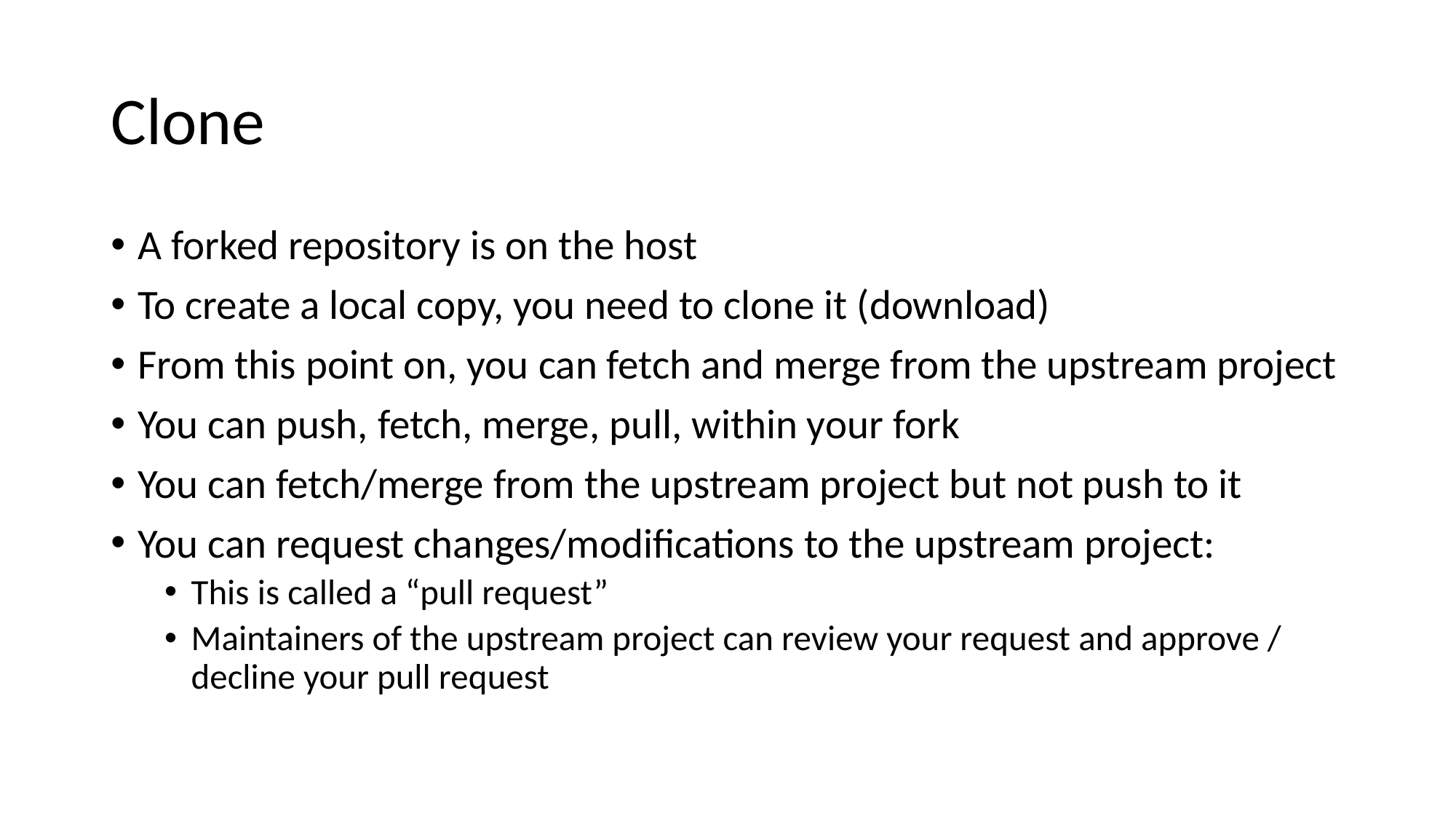

# Clone
A forked repository is on the host
To create a local copy, you need to clone it (download)
From this point on, you can fetch and merge from the upstream project
You can push, fetch, merge, pull, within your fork
You can fetch/merge from the upstream project but not push to it
You can request changes/modifications to the upstream project:
This is called a “pull request”
Maintainers of the upstream project can review your request and approve / decline your pull request